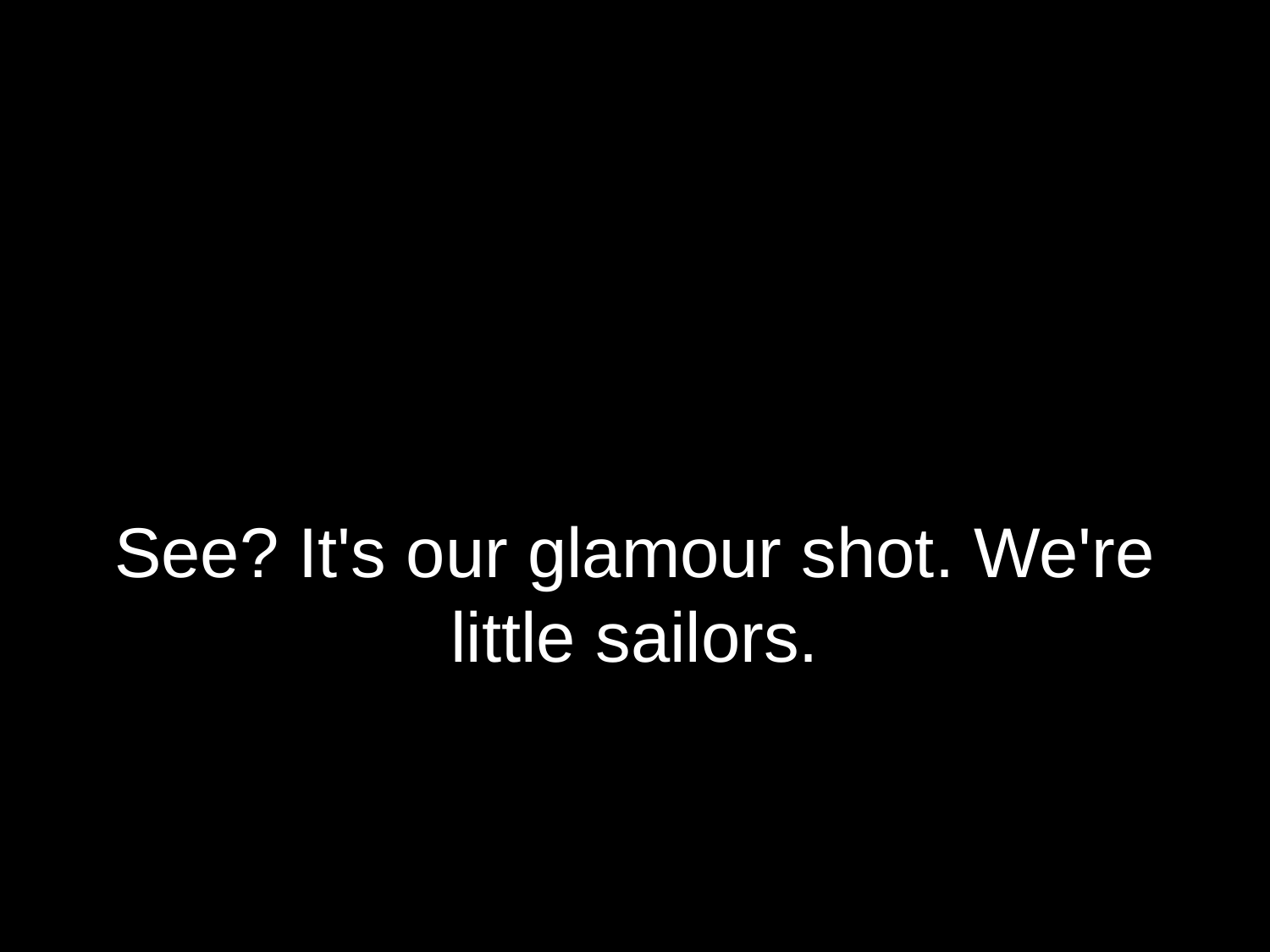

# See? It's our glamour shot. We're little sailors.